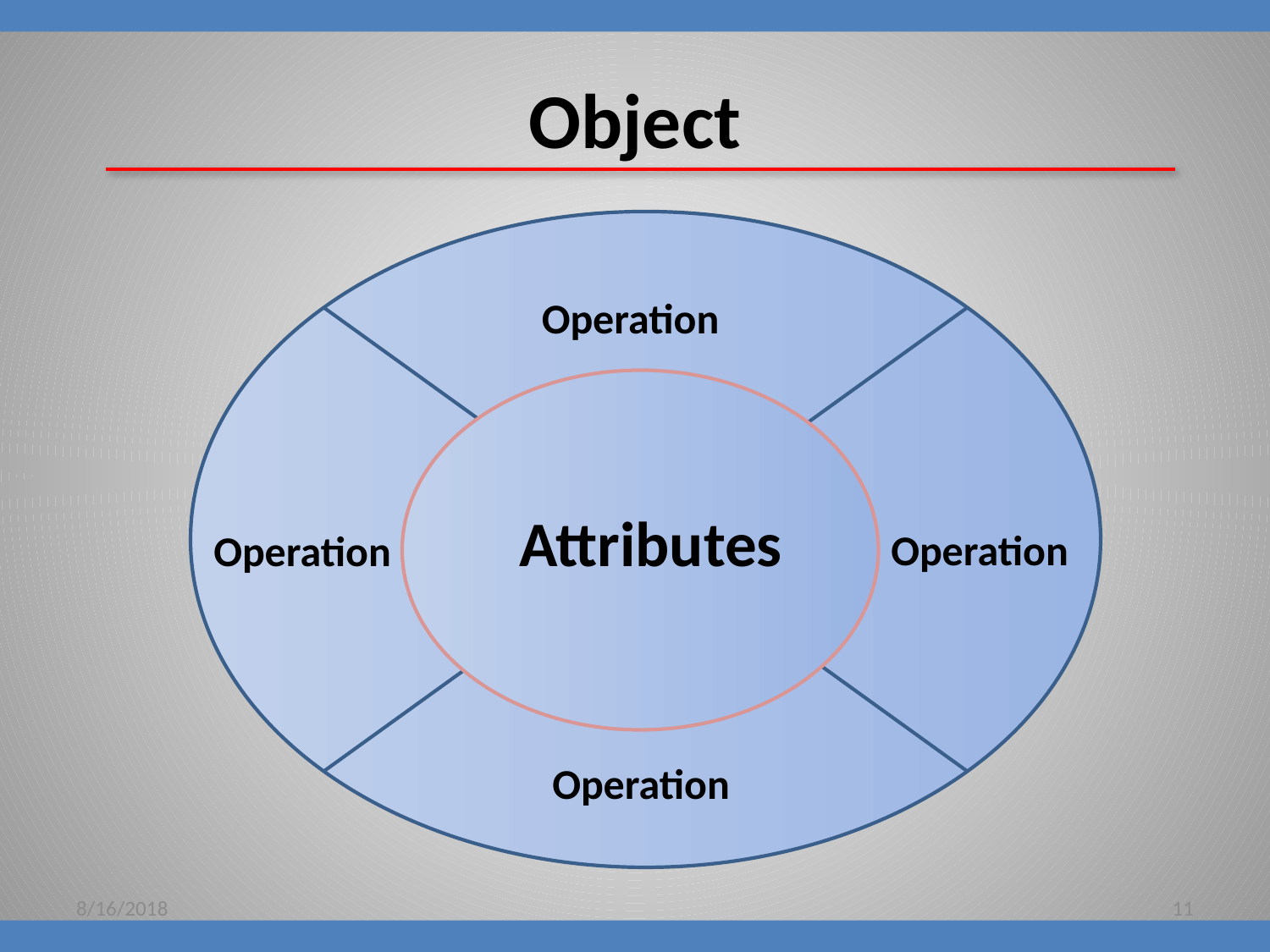

# Object

Operation

Attributes
Operation
Operation
Operation
8/16/2018
11